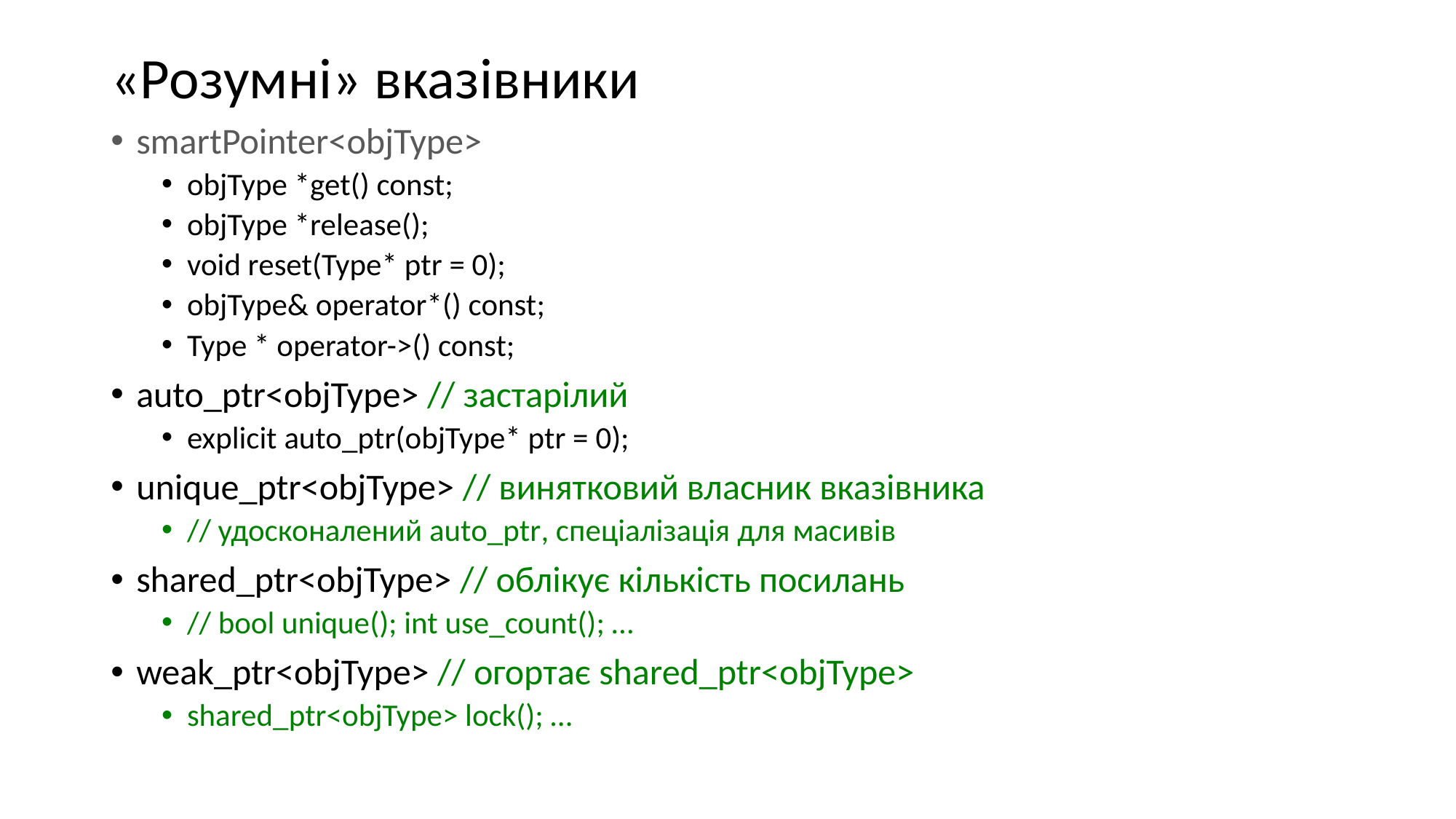

# «Розумні» вказівники
smartPointer<objType>
objType *get() const;
objType *release();
void reset(Type* ptr = 0);
objType& operator*() const;
Type * operator->() const;
auto_ptr<objType> // застарілий
explicit auto_ptr(objType* ptr = 0);
unique_ptr<objType> // винятковий власник вказівника
// удосконалений auto_ptr, спеціалізація для масивів
shared_ptr<objType> // облікує кількість посилань
// bool unique(); int use_count(); …
weak_ptr<objType> // огортає shared_ptr<objType>
shared_ptr<objType> lock(); …